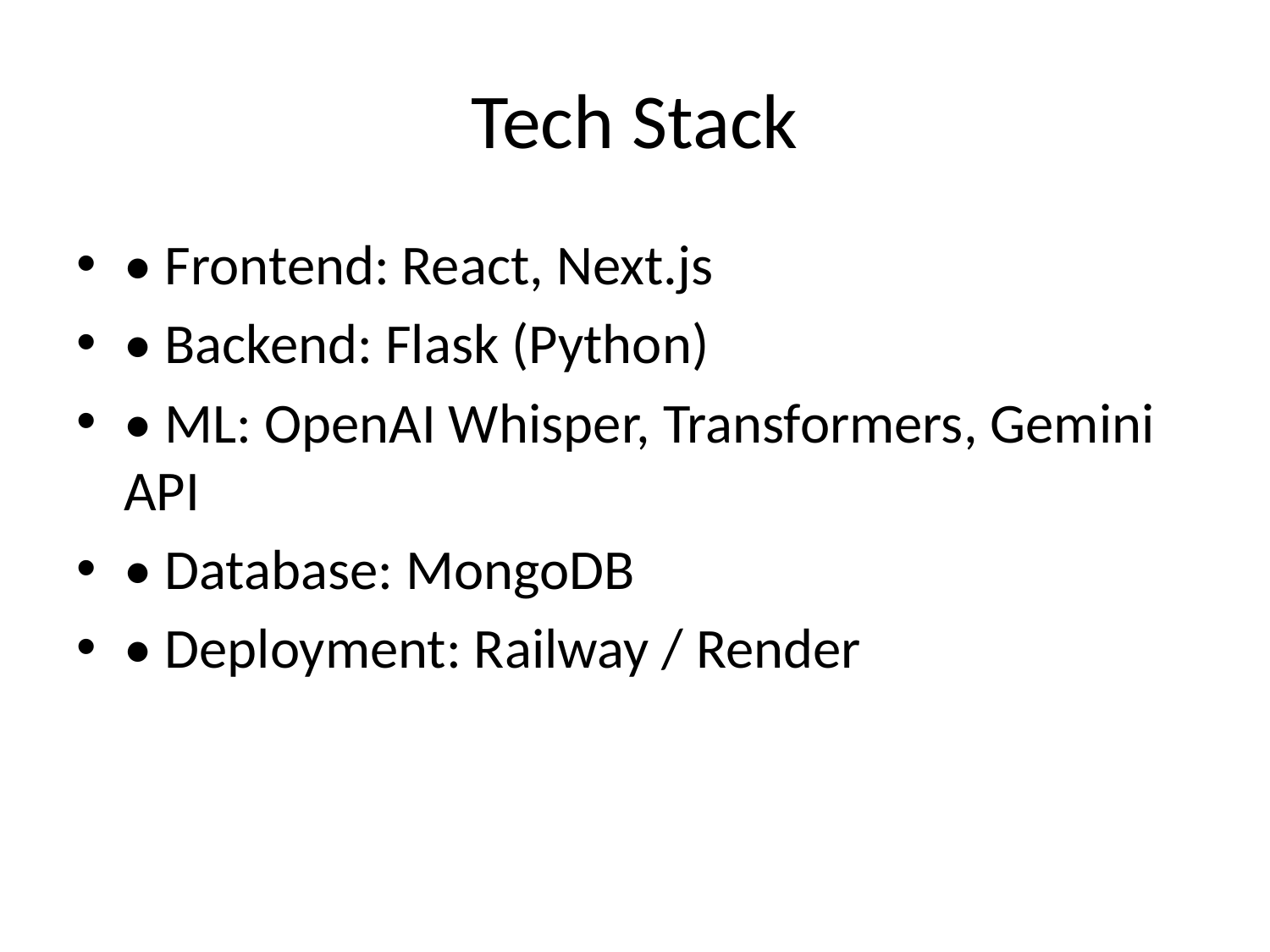

# Tech Stack
• Frontend: React, Next.js
• Backend: Flask (Python)
• ML: OpenAI Whisper, Transformers, Gemini API
• Database: MongoDB
• Deployment: Railway / Render